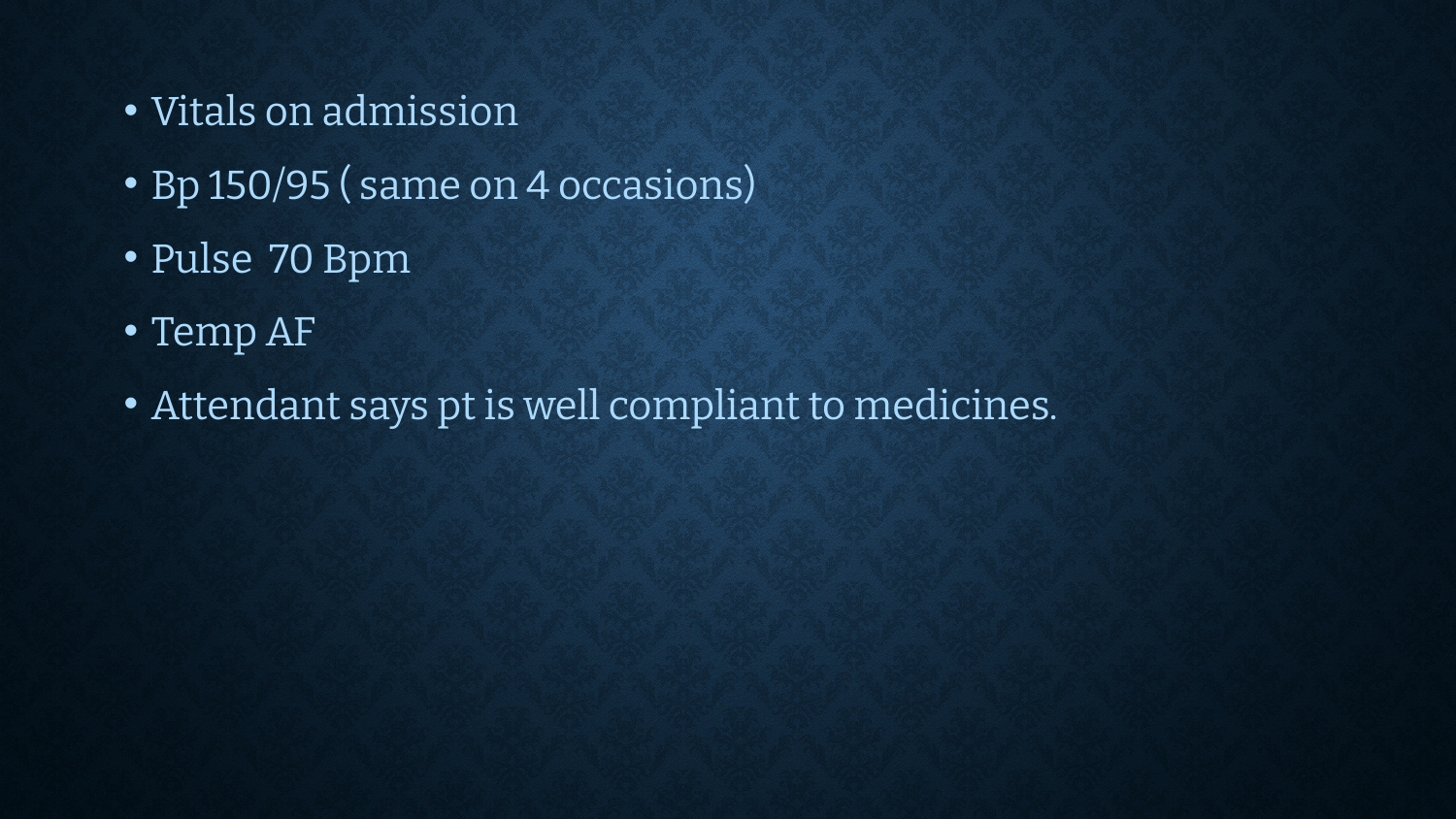

Vitals on admission
Bp 150/95 ( same on 4 occasions)
Pulse  70 Bpm
Temp AF
Attendant says pt is well compliant to medicines.